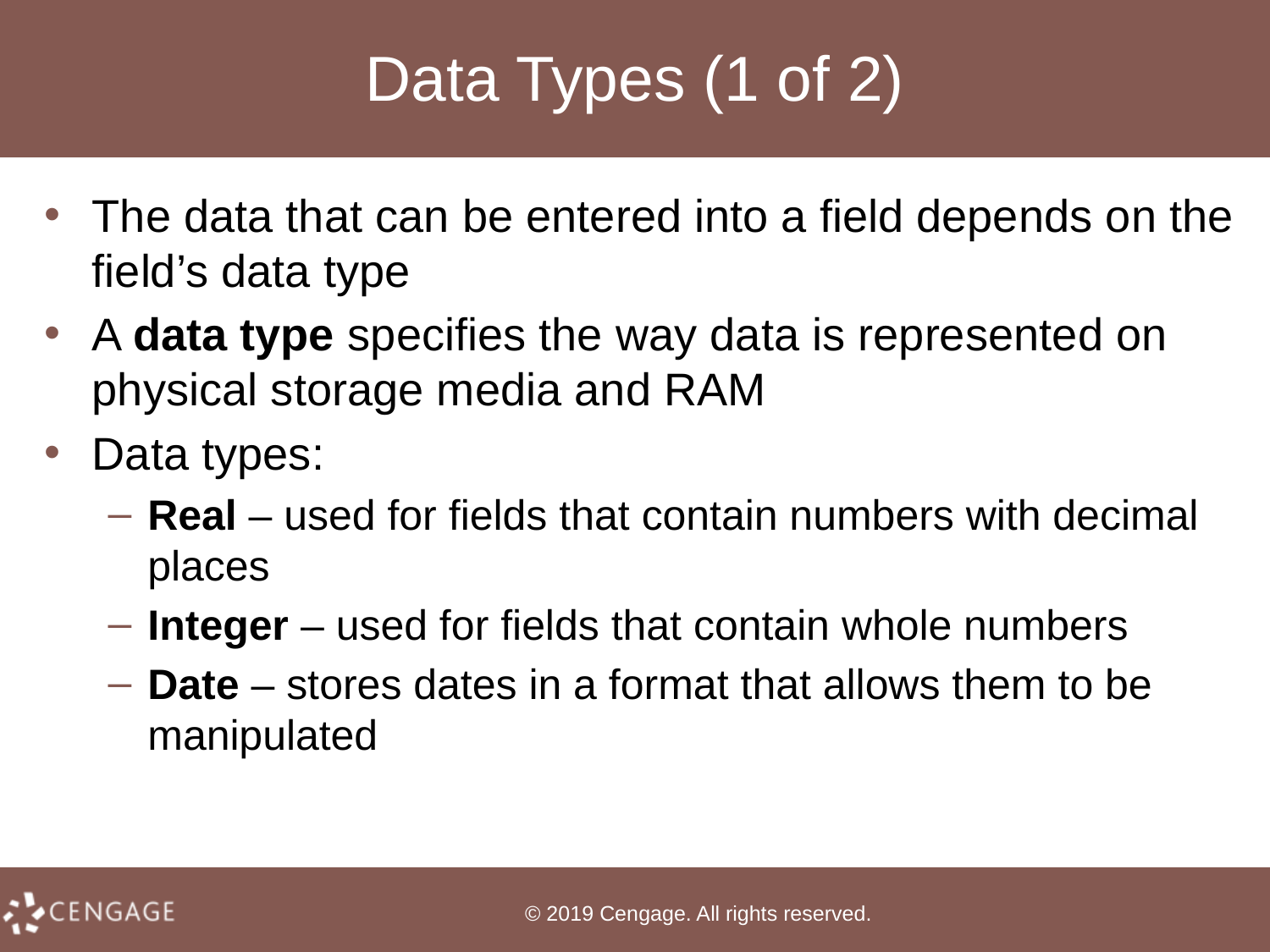

# Data Types (1 of 2)
The data that can be entered into a field depends on the field’s data type
A data type specifies the way data is represented on physical storage media and RAM
Data types:
Real – used for fields that contain numbers with decimal places
Integer – used for fields that contain whole numbers
Date – stores dates in a format that allows them to be manipulated